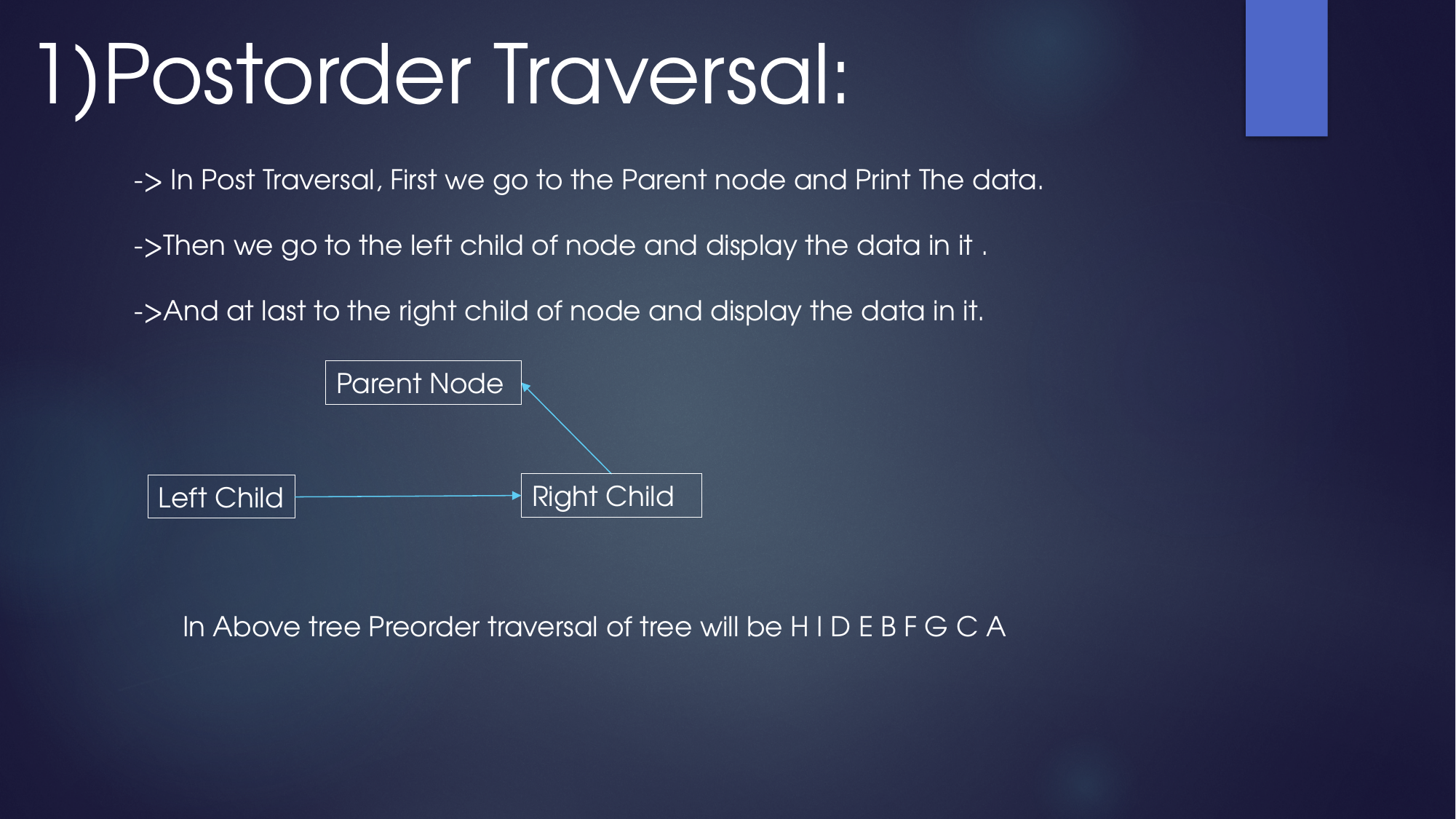

1)Postorder Traversal:
-> In Post Traversal, First we go to the Parent node and Print The data.

->Then we go to the left child of node and display the data in it .

->And at last to the right child of node and display the data in it.

Parent Node
Right Child
Left Child
In Above tree Preorder traversal of tree will be H I D E B F G C A